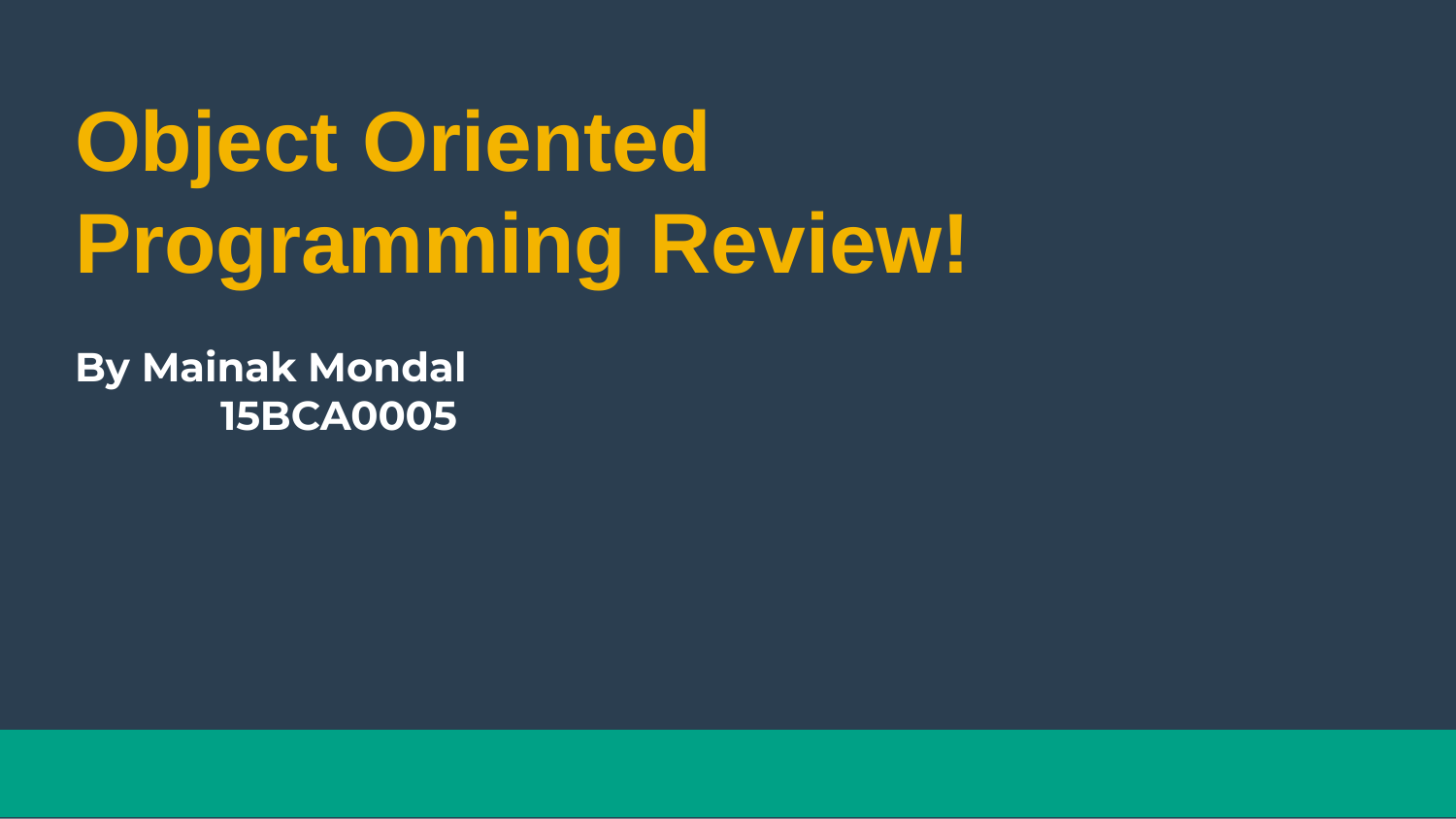

# Object Oriented Programming Review!
By Mainak Mondal
	15BCA0005